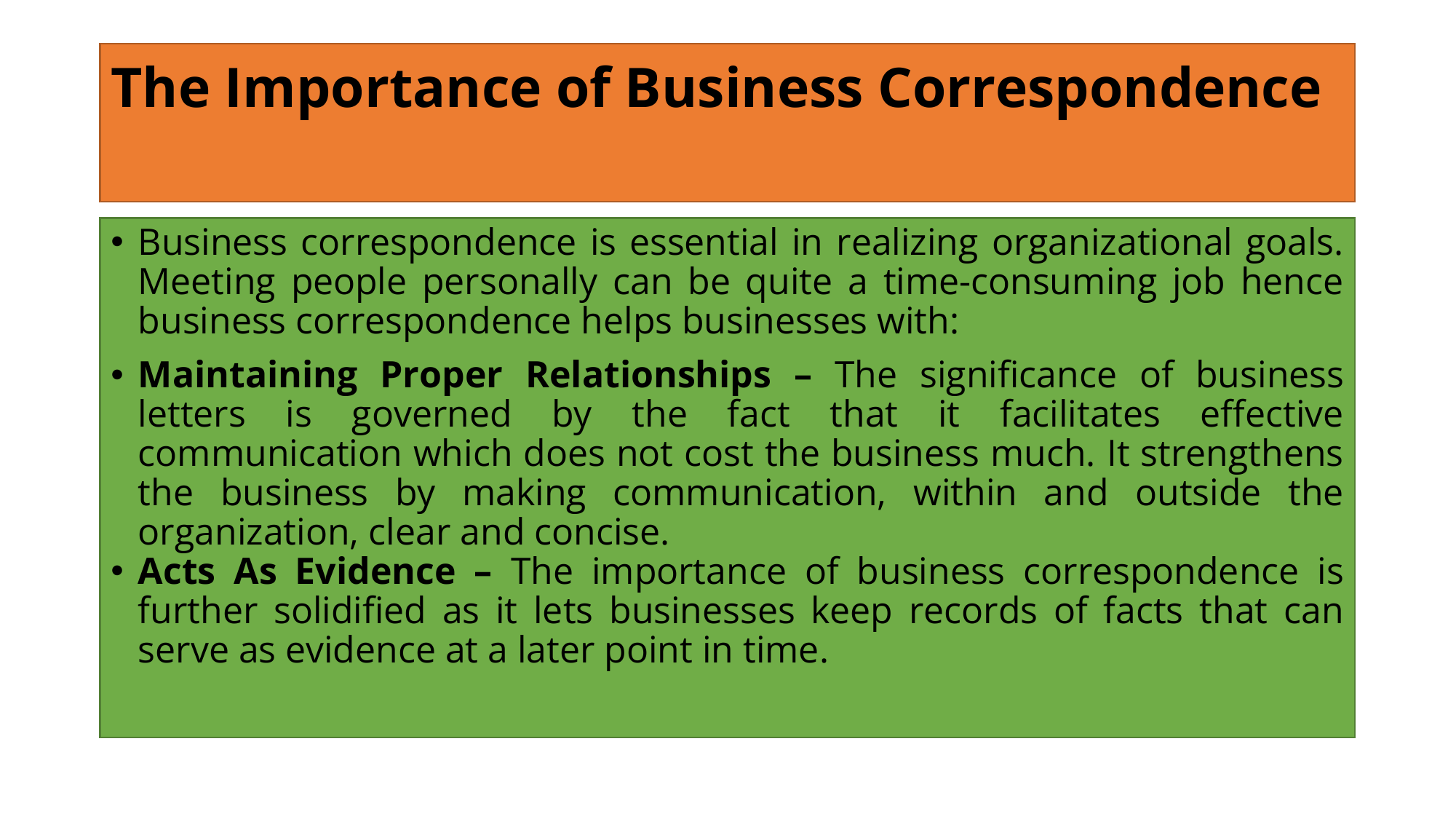

# The Importance of Business Correspondence
Business correspondence is essential in realizing organizational goals. Meeting people personally can be quite a time-consuming job hence business correspondence helps businesses with:
Maintaining Proper Relationships – The significance of business letters is governed by the fact that it facilitates effective communication which does not cost the business much. It strengthens the business by making communication, within and outside the organization, clear and concise.
Acts As Evidence – The importance of business correspondence is further solidified as it lets businesses keep records of facts that can serve as evidence at a later point in time.